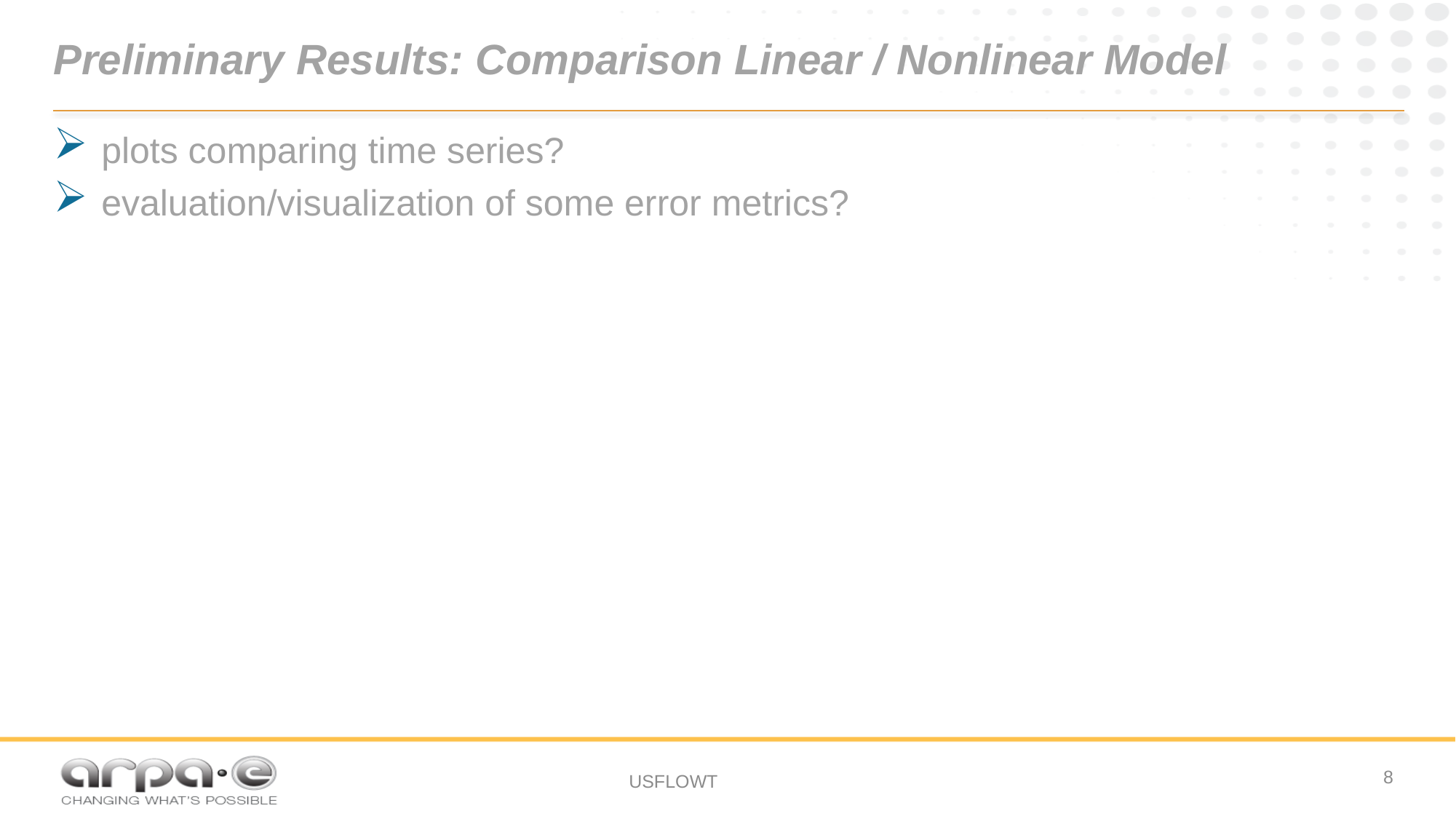

# Preliminary Results: Comparison Linear / Nonlinear Model
plots comparing time series?
evaluation/visualization of some error metrics?

8
USFLOWT